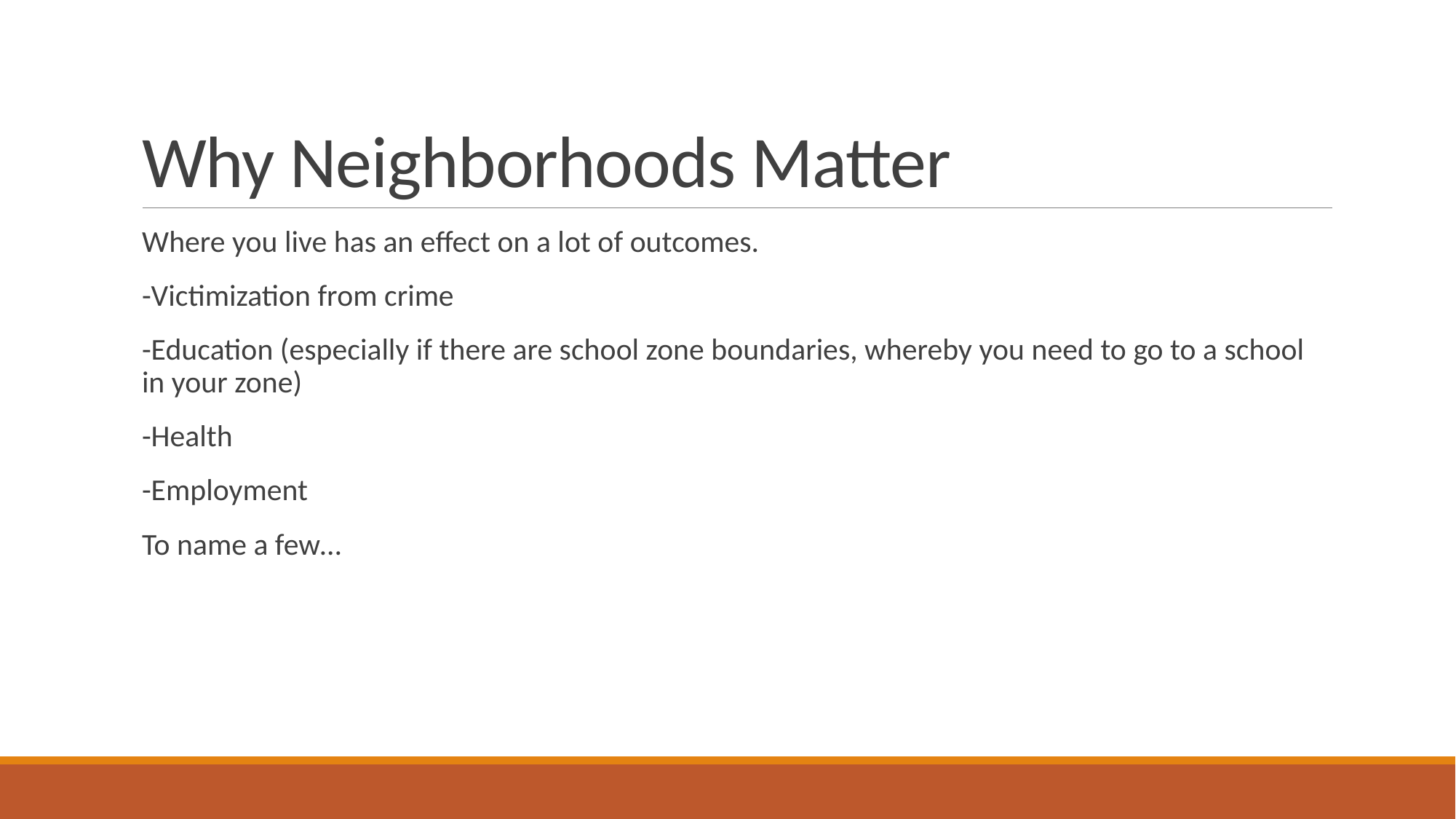

# Why Neighborhoods Matter
Where you live has an effect on a lot of outcomes.
-Victimization from crime
-Education (especially if there are school zone boundaries, whereby you need to go to a school in your zone)
-Health
-Employment
To name a few…